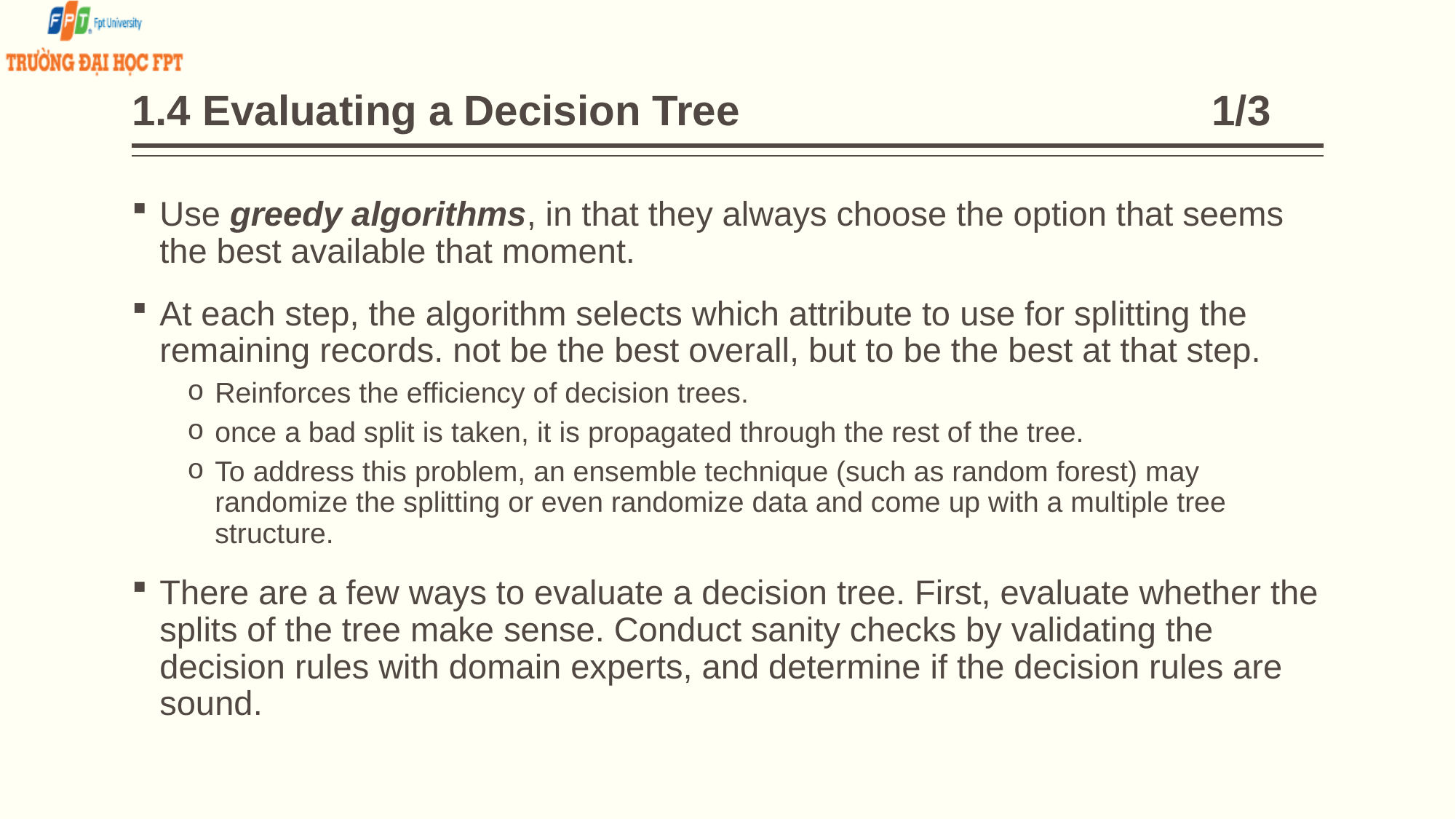

# 1.4 Evaluating a Decision Tree                                        1/3
Use greedy algorithms, in that they always choose the option that seems the best available that moment.
At each step, the algorithm selects which attribute to use for splitting the remaining records. not be the best overall, but to be the best at that step.
Reinforces the efficiency of decision trees.
once a bad split is taken, it is propagated through the rest of the tree.
To address this problem, an ensemble technique (such as random forest) may randomize the splitting or even randomize data and come up with a multiple tree structure.
There are a few ways to evaluate a decision tree. First, evaluate whether the splits of the tree make sense. Conduct sanity checks by validating the decision rules with domain experts, and determine if the decision rules are sound.